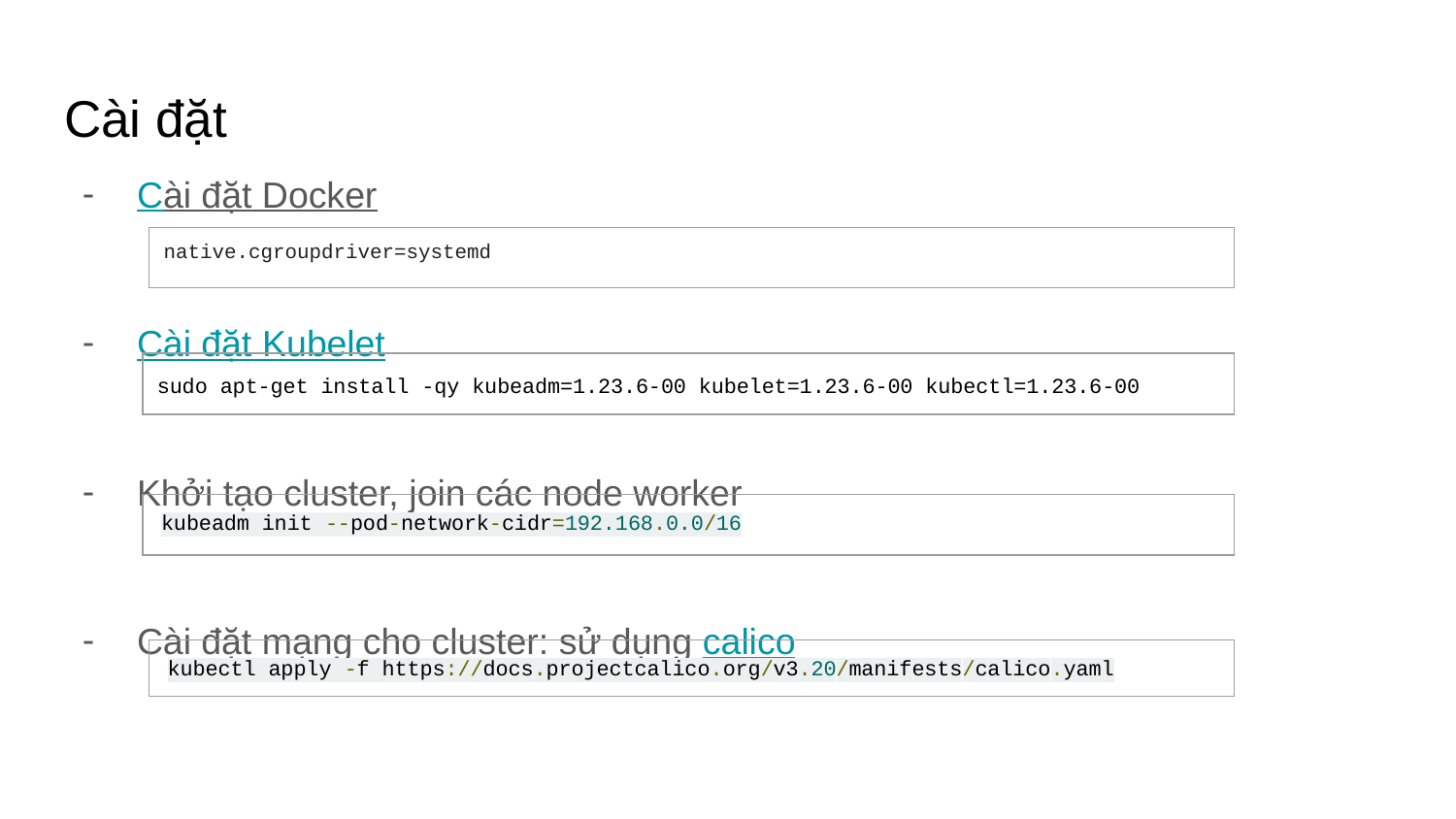

# Cài đặt
Cài đặt Docker

Cài đặt Kubelet

Khởi tạo cluster, join các node worker

Cài đặt mạng cho cluster: sử dụng calico

| native.cgroupdriver=systemd |
| --- |
| sudo apt-get install -qy kubeadm=1.23.6-00 kubelet=1.23.6-00 kubectl=1.23.6-00 |
| --- |
| kubeadm init --pod-network-cidr=192.168.0.0/16 |
| --- |
| kubectl apply -f https://docs.projectcalico.org/v3.20/manifests/calico.yaml |
| --- |